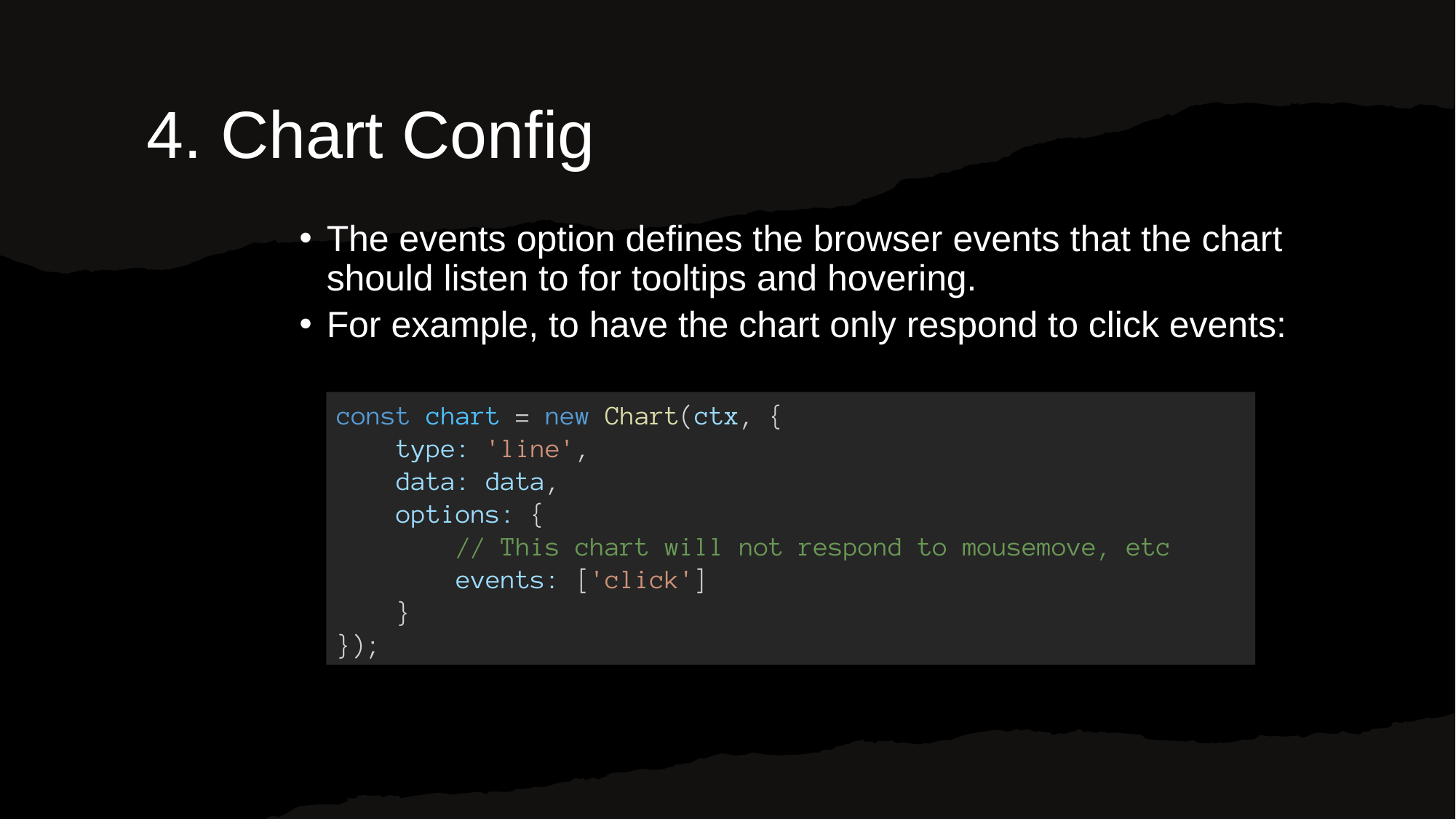

4. Chart Config

The events option defines the browser events that the chart should listen to for tooltips and hovering.
For example, to have the chart only respond to click events:
const chart = new Chart(ctx, {
    type: 'line',
    data: data,
    options: {
        // This chart will not respond to mousemove, etc
        events: ['click']
    }
});